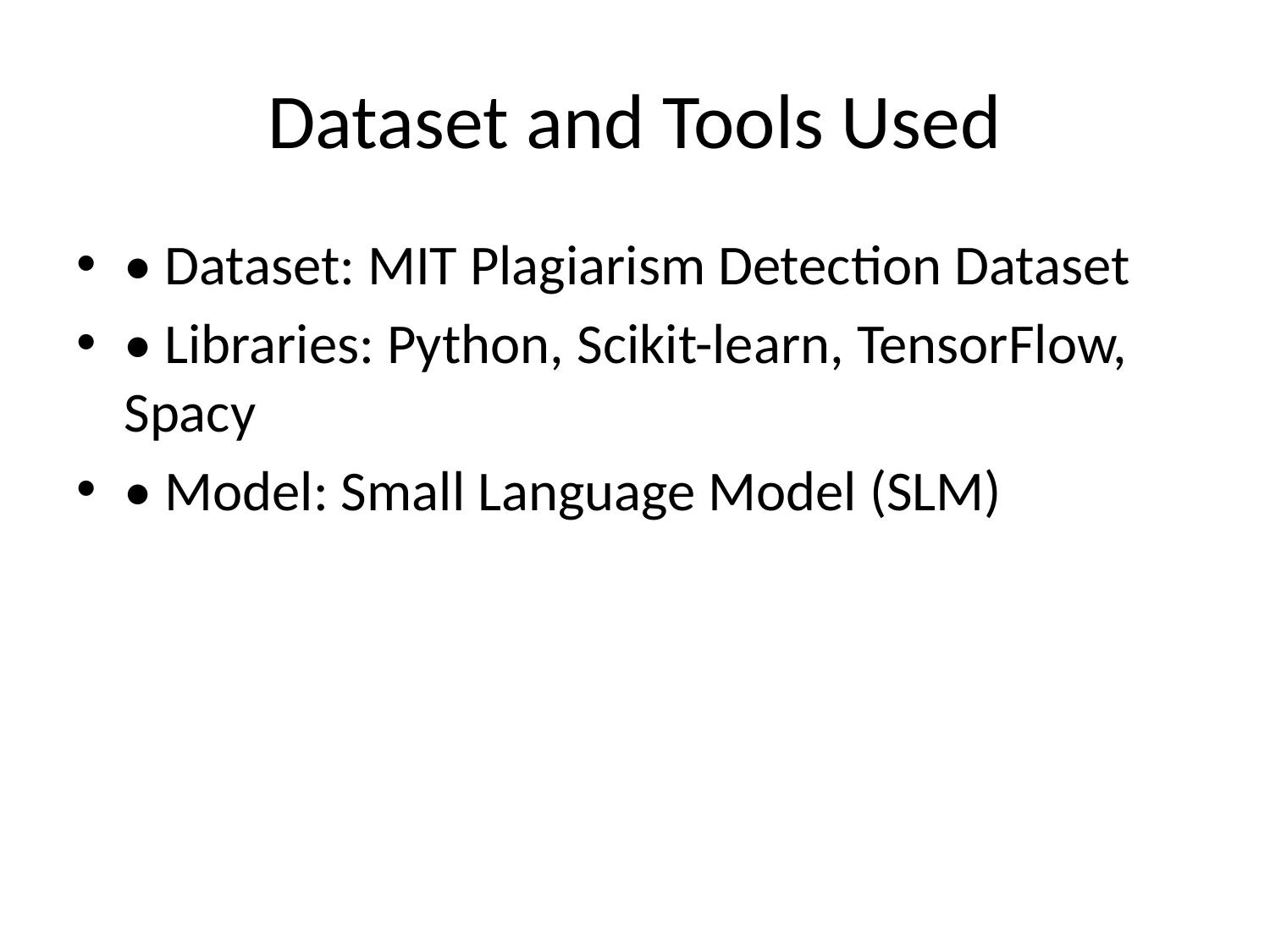

# Dataset and Tools Used
• Dataset: MIT Plagiarism Detection Dataset
• Libraries: Python, Scikit-learn, TensorFlow, Spacy
• Model: Small Language Model (SLM)